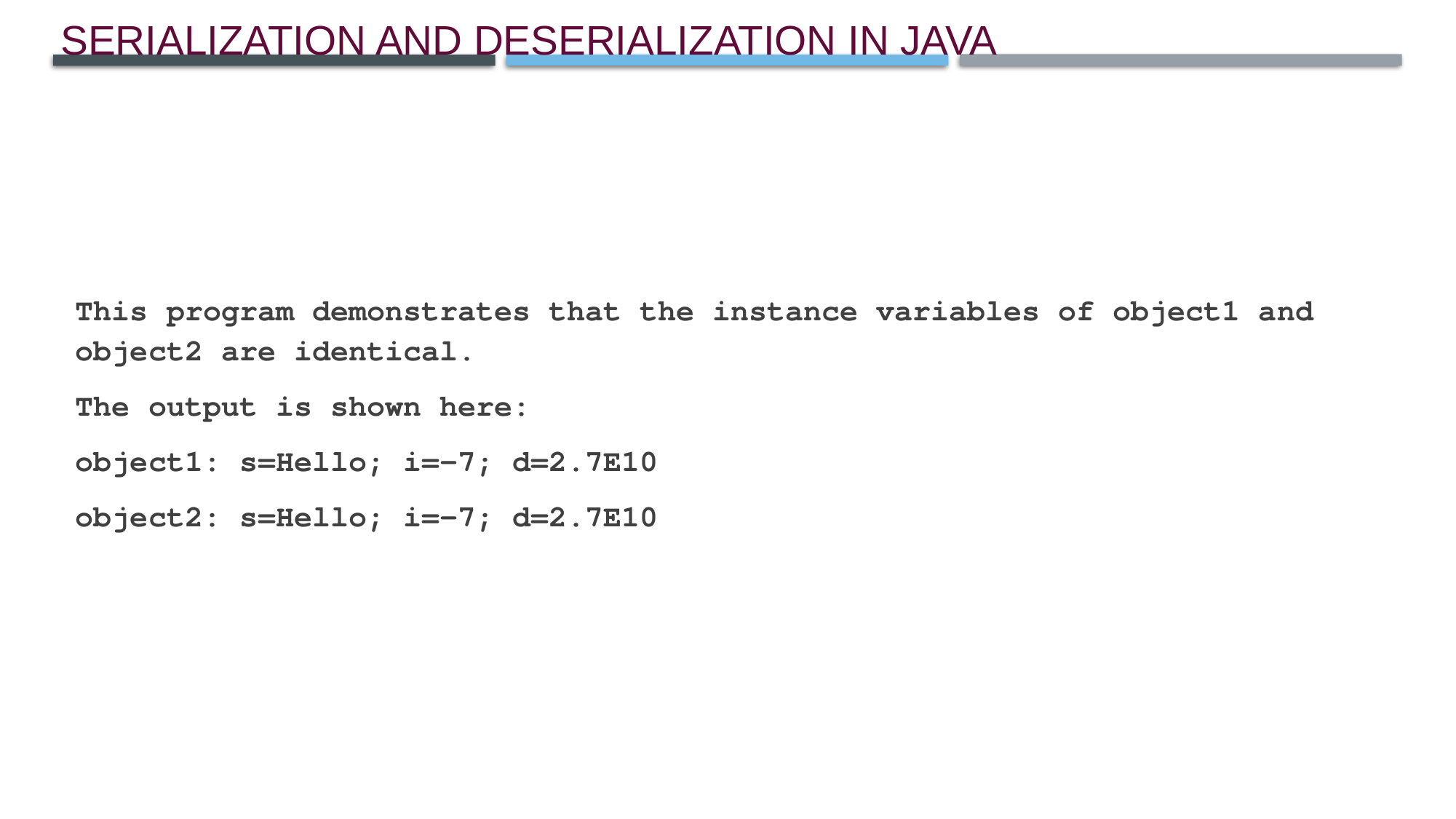

# Serialization and Deserialization in Java
This program demonstrates that the instance variables of object1 and object2 are identical.
The output is shown here:
object1: s=Hello; i=-7; d=2.7E10
object2: s=Hello; i=-7; d=2.7E10